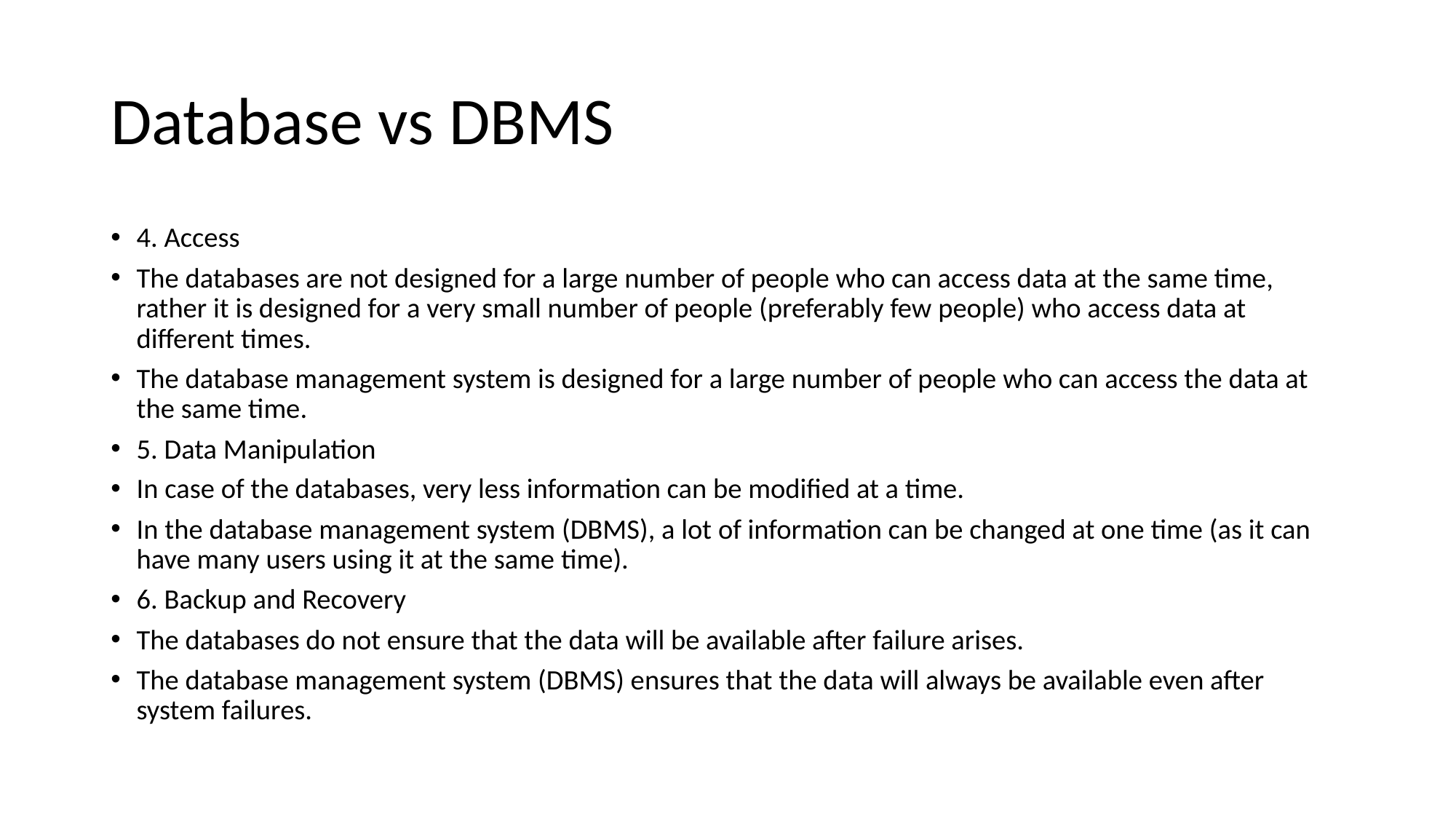

# Database vs DBMS
4. Access
The databases are not designed for a large number of people who can access data at the same time, rather it is designed for a very small number of people (preferably few people) who access data at different times.
The database management system is designed for a large number of people who can access the data at the same time.
5. Data Manipulation
In case of the databases, very less information can be modified at a time.
In the database management system (DBMS), a lot of information can be changed at one time (as it can have many users using it at the same time).
6. Backup and Recovery
The databases do not ensure that the data will be available after failure arises.
The database management system (DBMS) ensures that the data will always be available even after system failures.